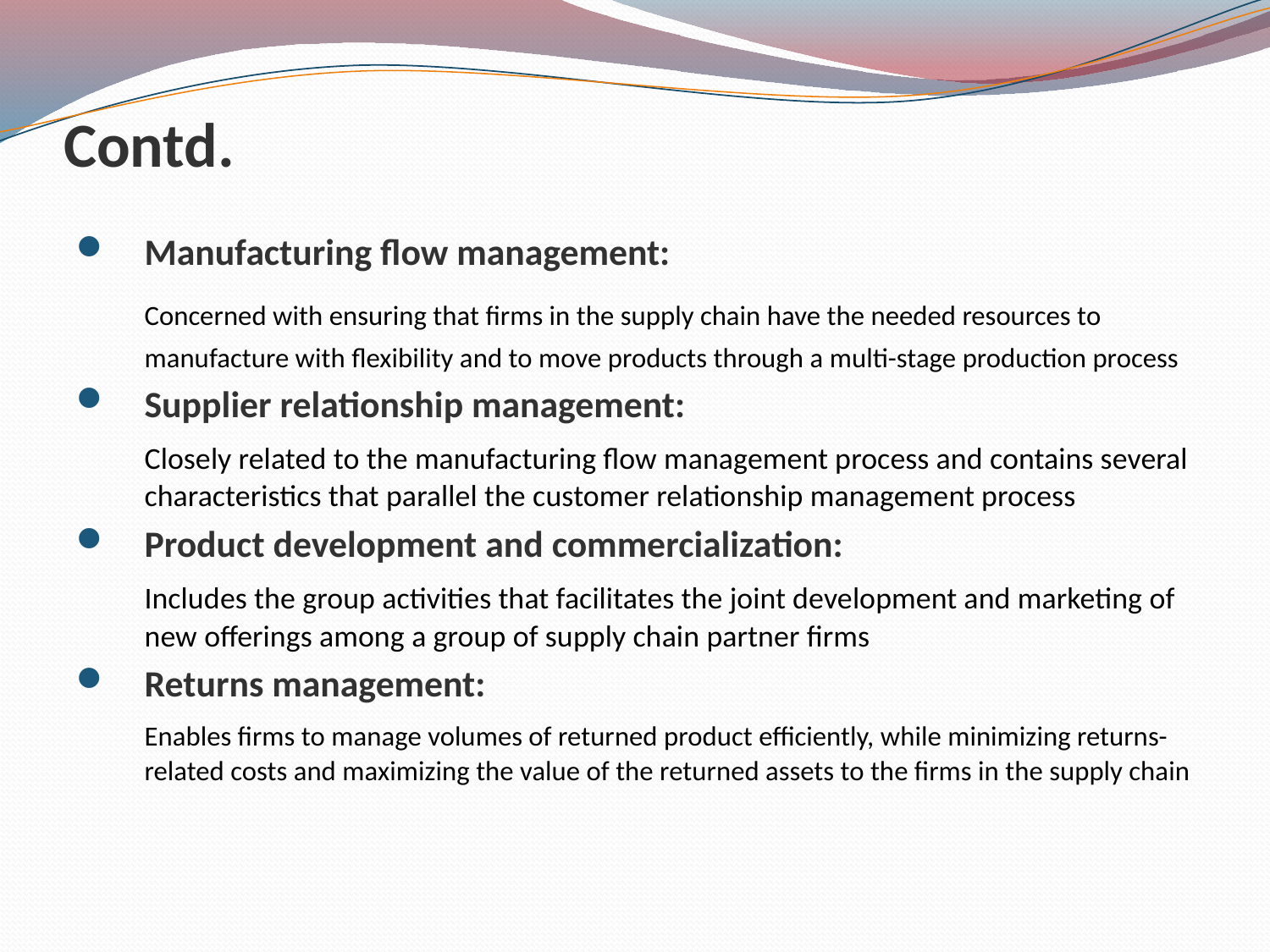

# Contd.
Manufacturing flow management:
	Concerned with ensuring that firms in the supply chain have the needed resources to manufacture with flexibility and to move products through a multi-stage production process
Supplier relationship management:
	Closely related to the manufacturing flow management process and contains several characteristics that parallel the customer relationship management process
Product development and commercialization:
	Includes the group activities that facilitates the joint development and marketing of new offerings among a group of supply chain partner firms
Returns management:
	Enables firms to manage volumes of returned product efficiently, while minimizing returns-related costs and maximizing the value of the returned assets to the firms in the supply chain